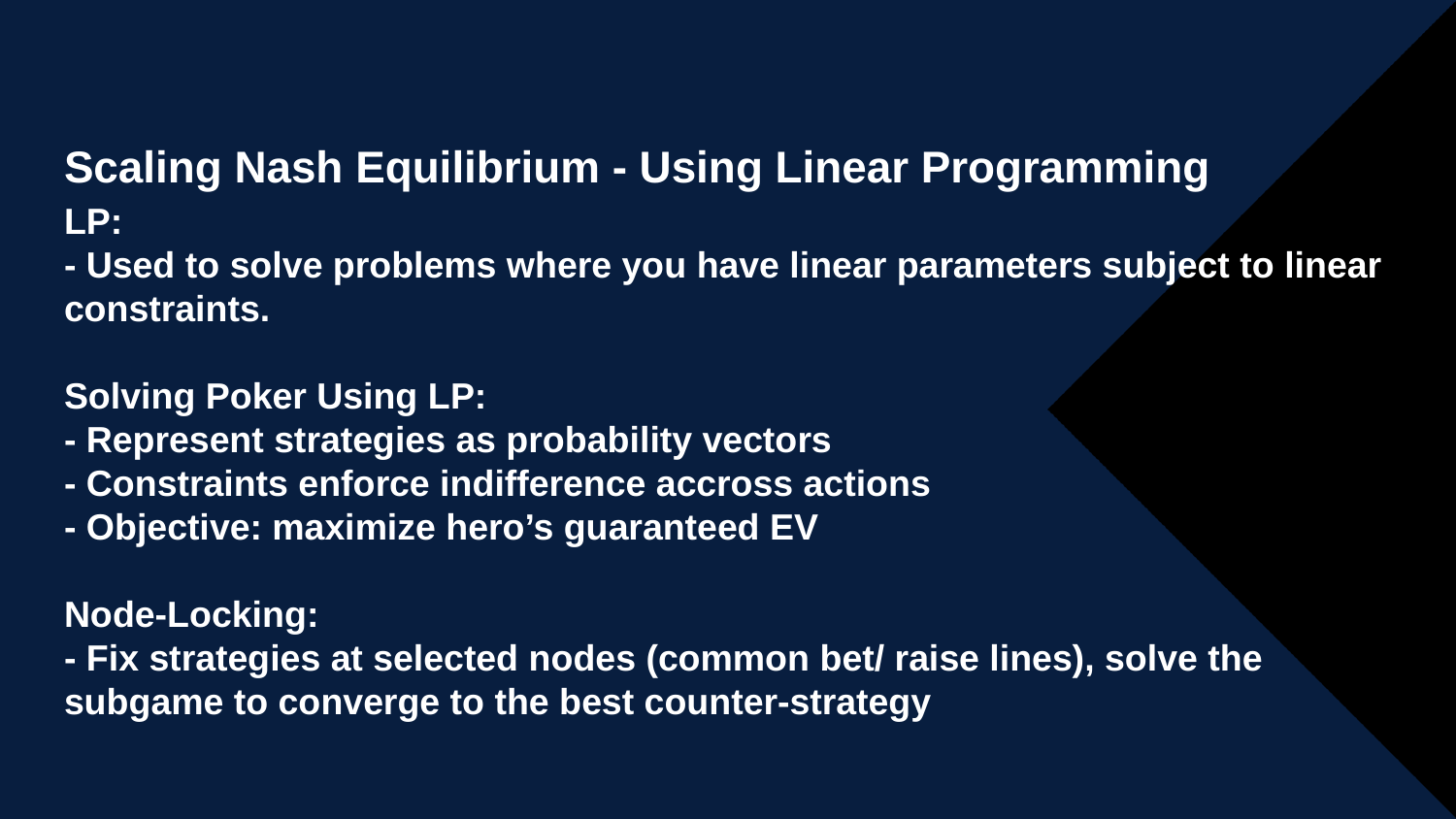

# Scaling Nash Equilibrium - Using Linear Programming
LP:
- Used to solve problems where you have linear parameters subject to linear constraints.

Solving Poker Using LP:
- Represent strategies as probability vectors
- Constraints enforce indifference accross actions
- Objective: maximize hero’s guaranteed EV

Node-Locking:
- Fix strategies at selected nodes (common bet/ raise lines), solve the subgame to converge to the best counter-strategy